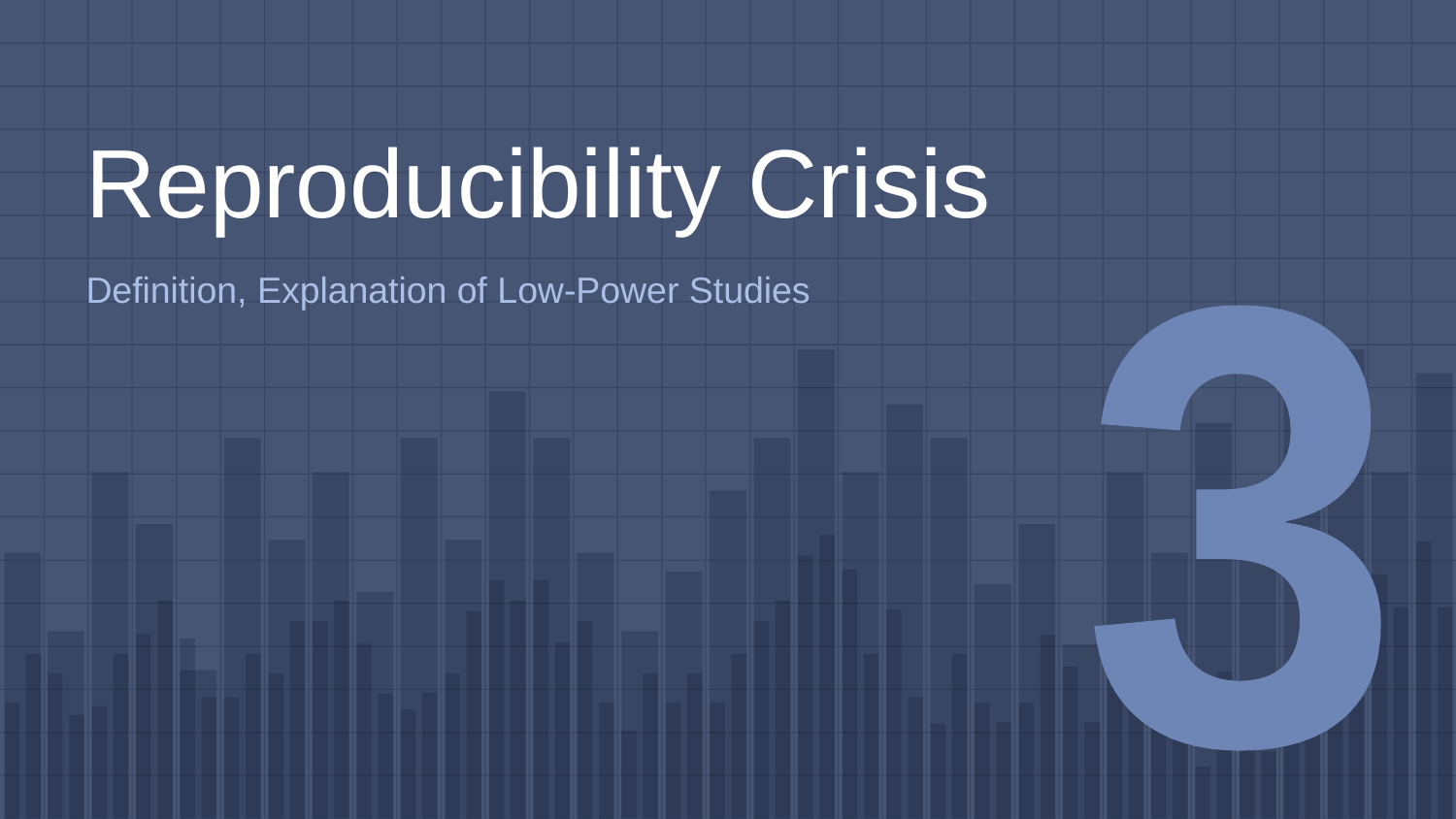

# Reproducibility Crisis
Definition, Explanation of Low-Power Studies
3